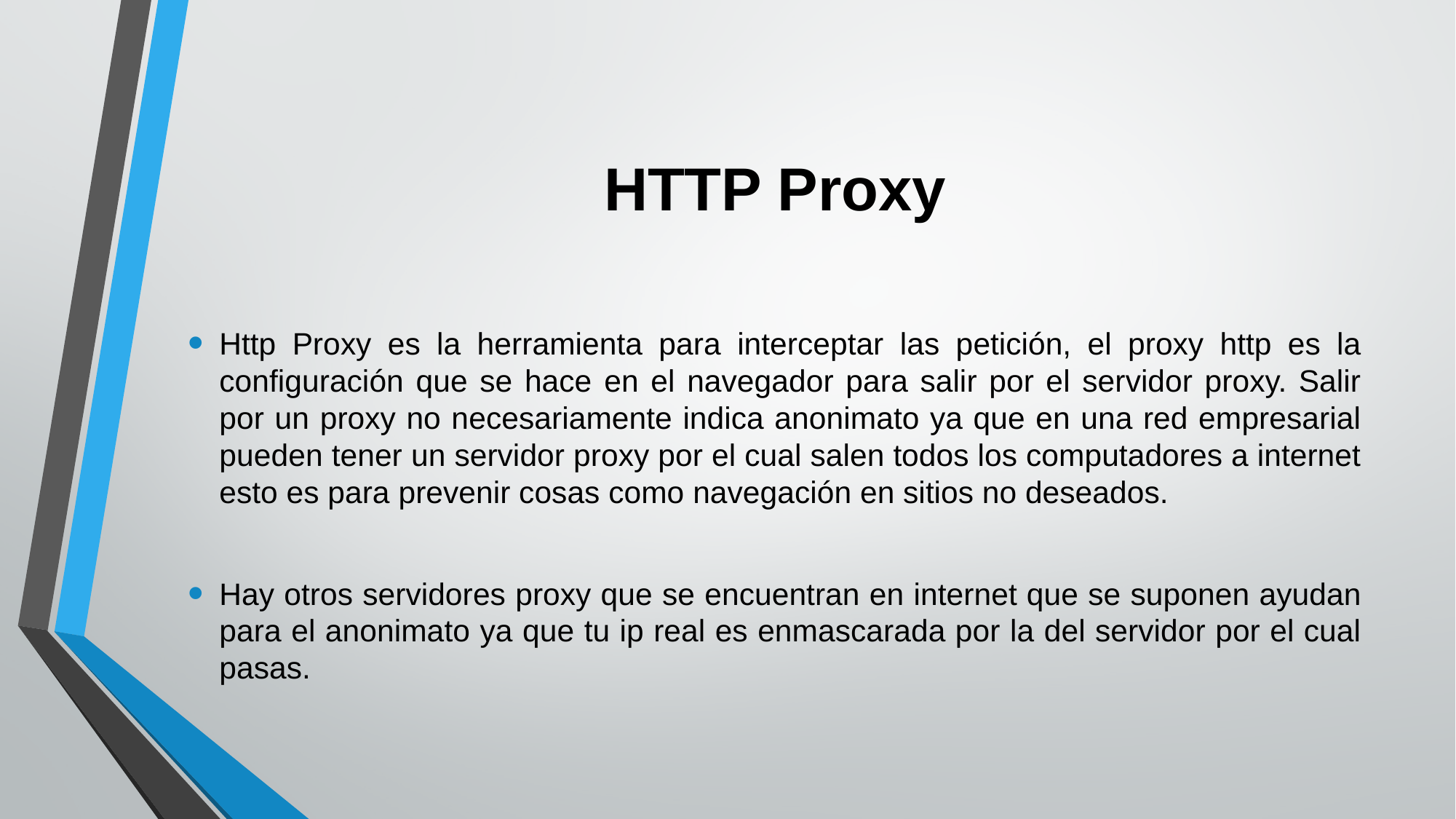

# HTTP Proxy
Http Proxy es la herramienta para interceptar las petición, el proxy http es la configuración que se hace en el navegador para salir por el servidor proxy. Salir por un proxy no necesariamente indica anonimato ya que en una red empresarial pueden tener un servidor proxy por el cual salen todos los computadores a internet esto es para prevenir cosas como navegación en sitios no deseados.

Hay otros servidores proxy que se encuentran en internet que se suponen ayudan para el anonimato ya que tu ip real es enmascarada por la del servidor por el cual pasas.